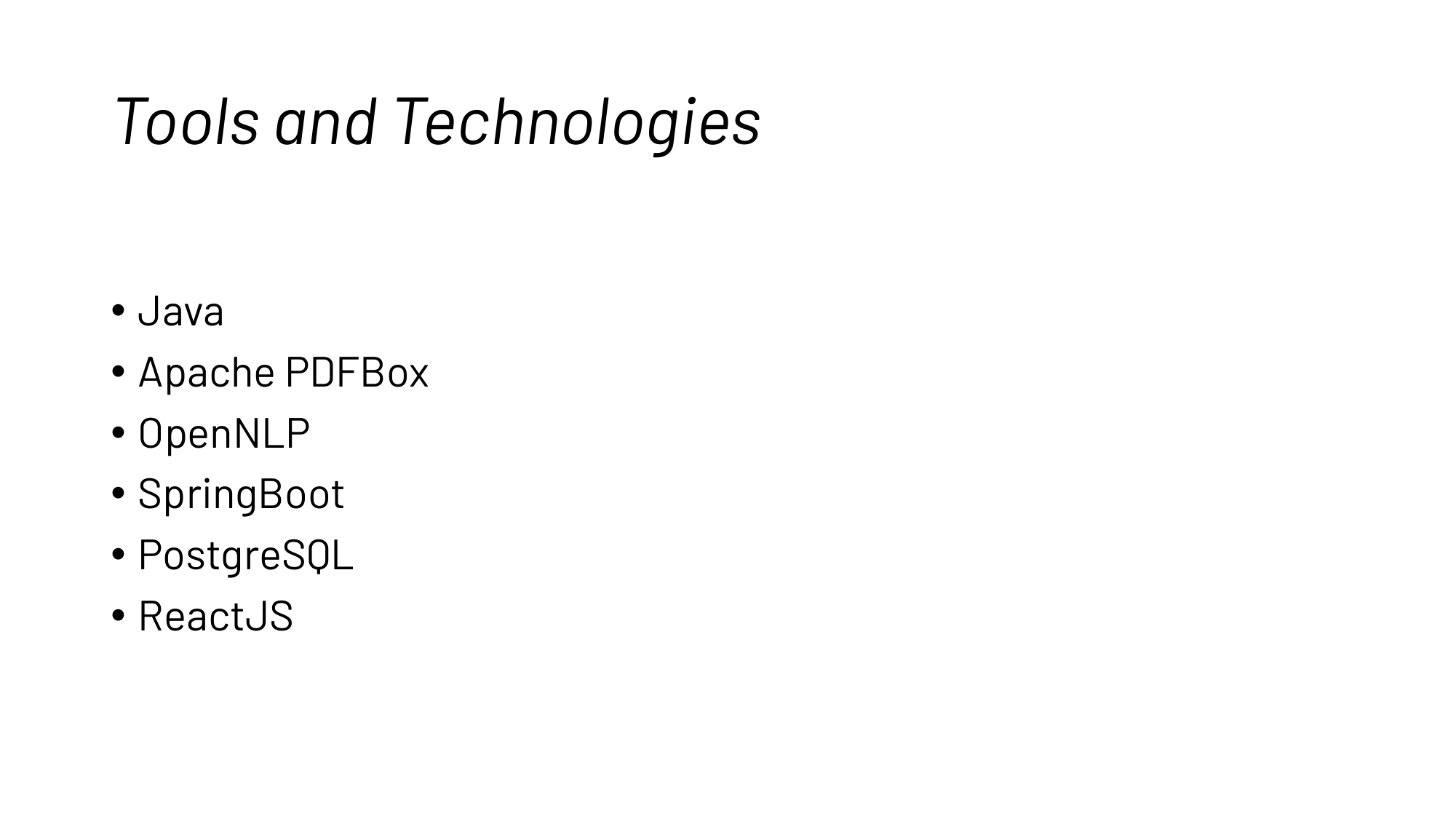

# Tools and Technologies

Java
Apache PDFBox
OpenNLP
SpringBoot
PostgreSQL
ReactJS